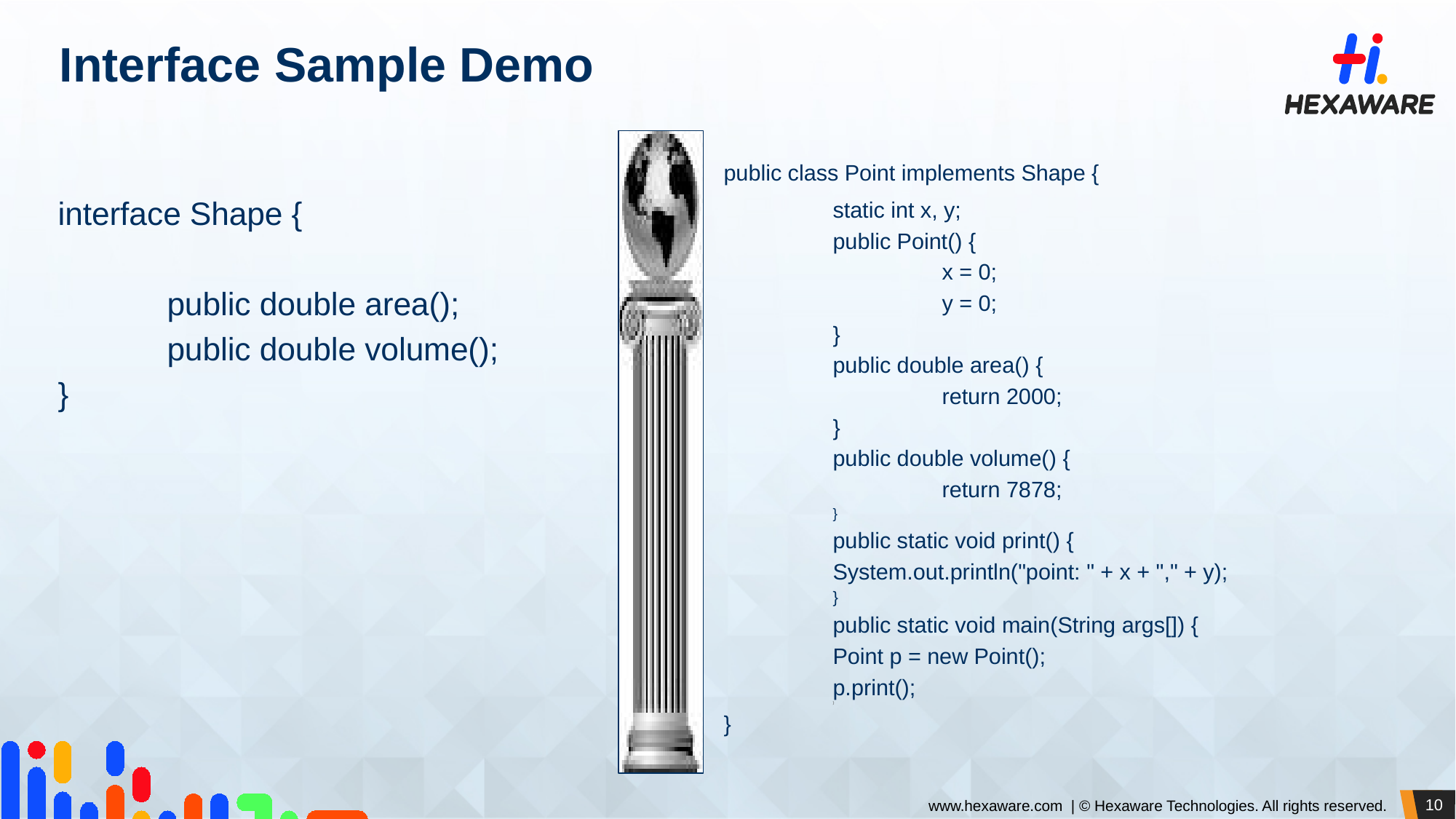

# Interface Sample Demo

public class Point implements Shape {

	static int x, y;
	public Point() {
		x = 0;
		y = 0;
	}
	public double area() {
		return 2000;
	}
	public double volume() {
		return 7878;
	}
	public static void print() {
	System.out.println("point: " + x + "," + y);
	}
	public static void main(String args[]) {
	Point p = new Point();
	p.print();
	}
}
interface Shape {

	public double area();
	public double volume();
}